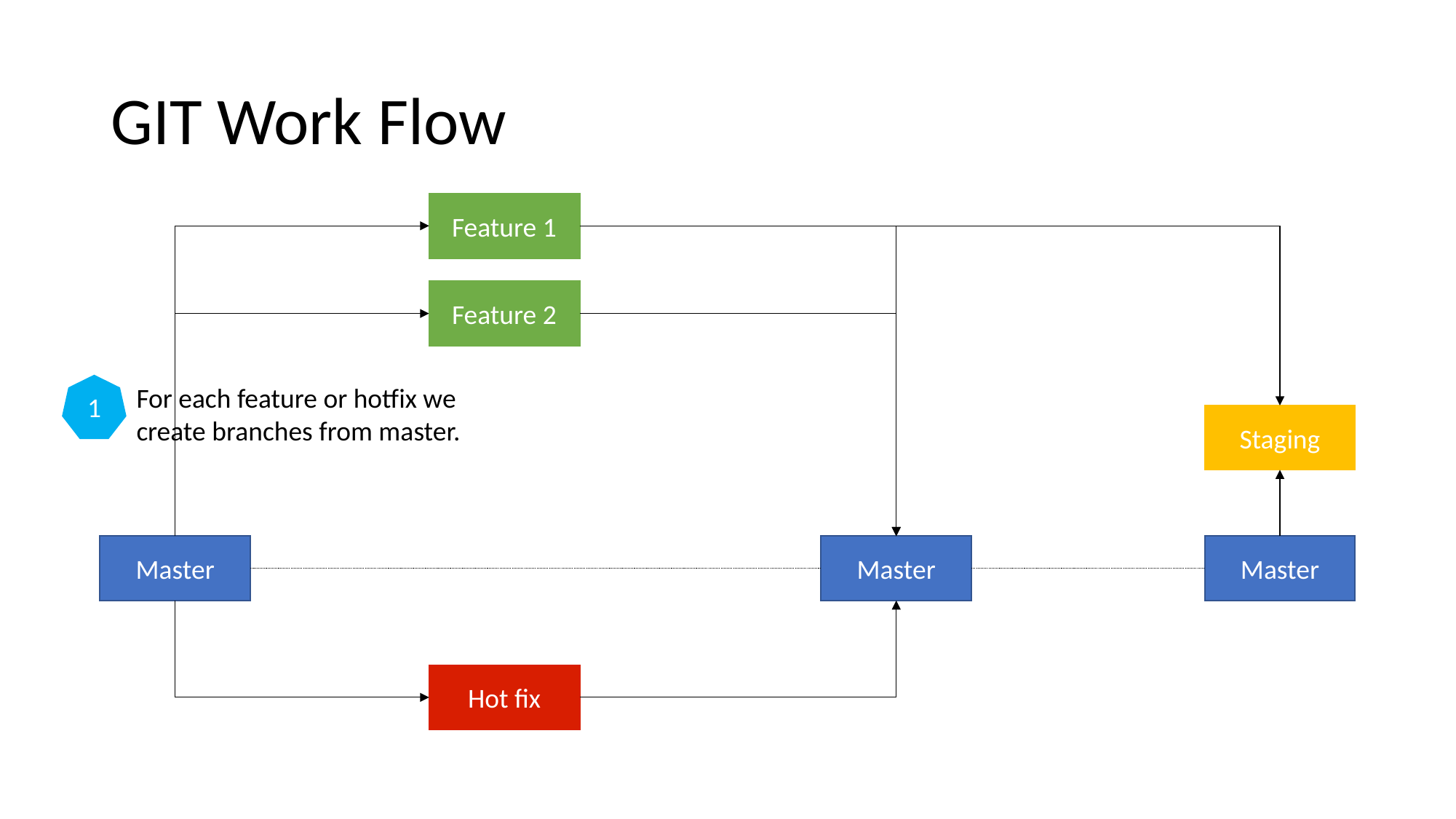

# GIT Work Flow
Feature 1
Feature 2
1
For each feature or hotfix we create branches from master.
Staging
Master
Master
Master
Hot fix